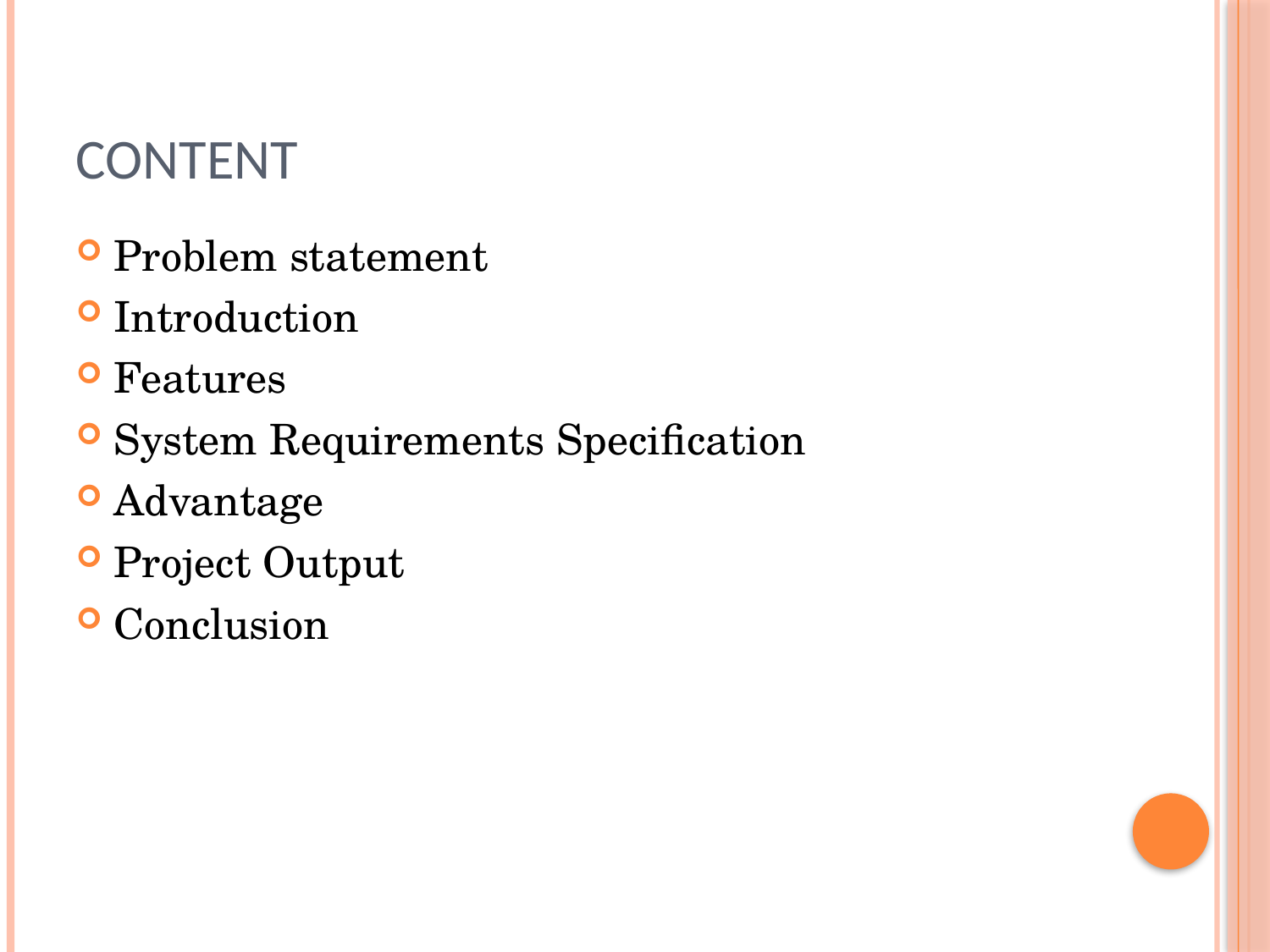

# CONTENT
Problem statement
Introduction
Features
System Requirements Specification
Advantage
Project Output
Conclusion